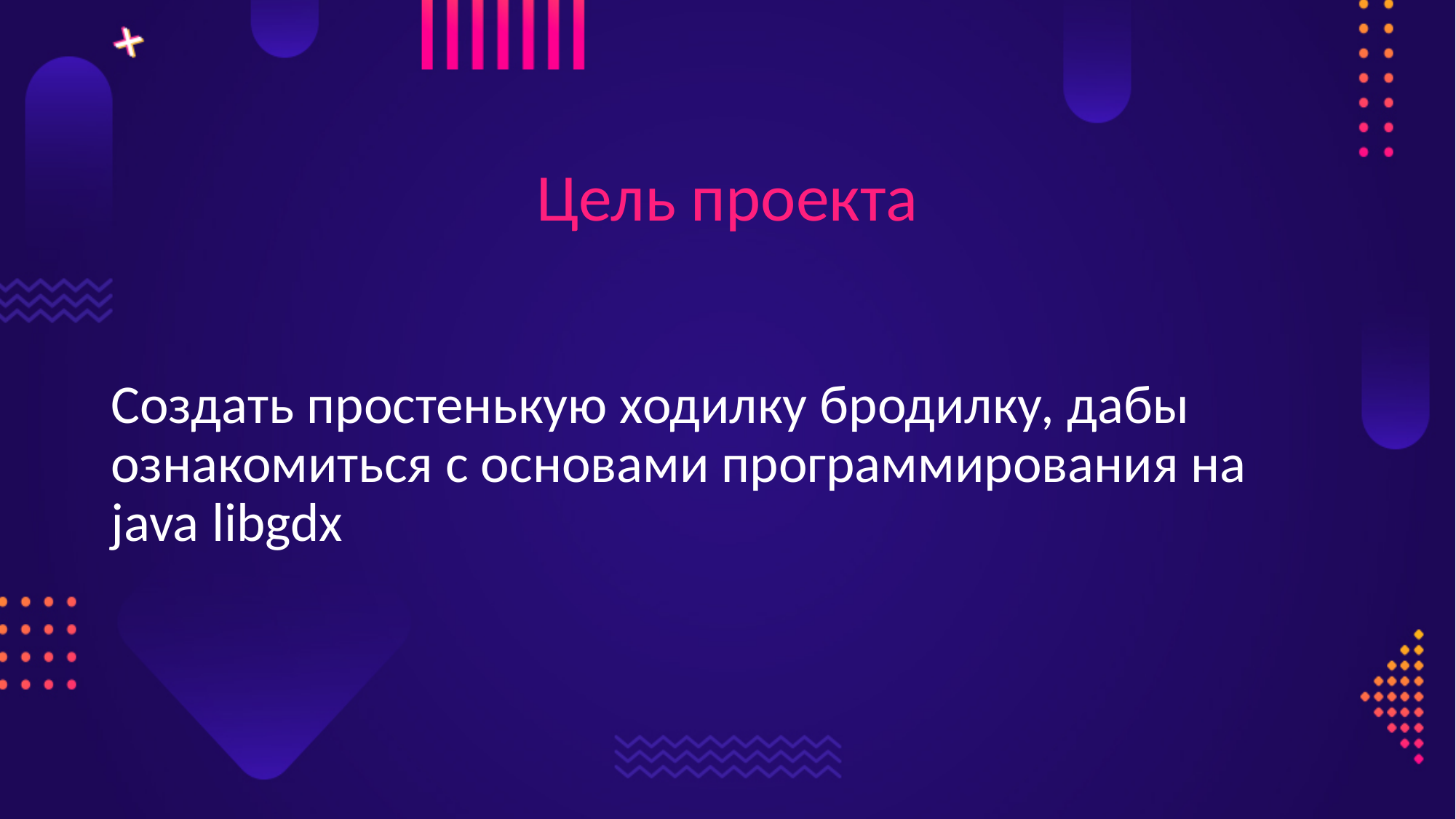

# Цель проекта
Создать простенькую ходилку бродилку, дабы ознакомиться с основами программирования на java libgdx